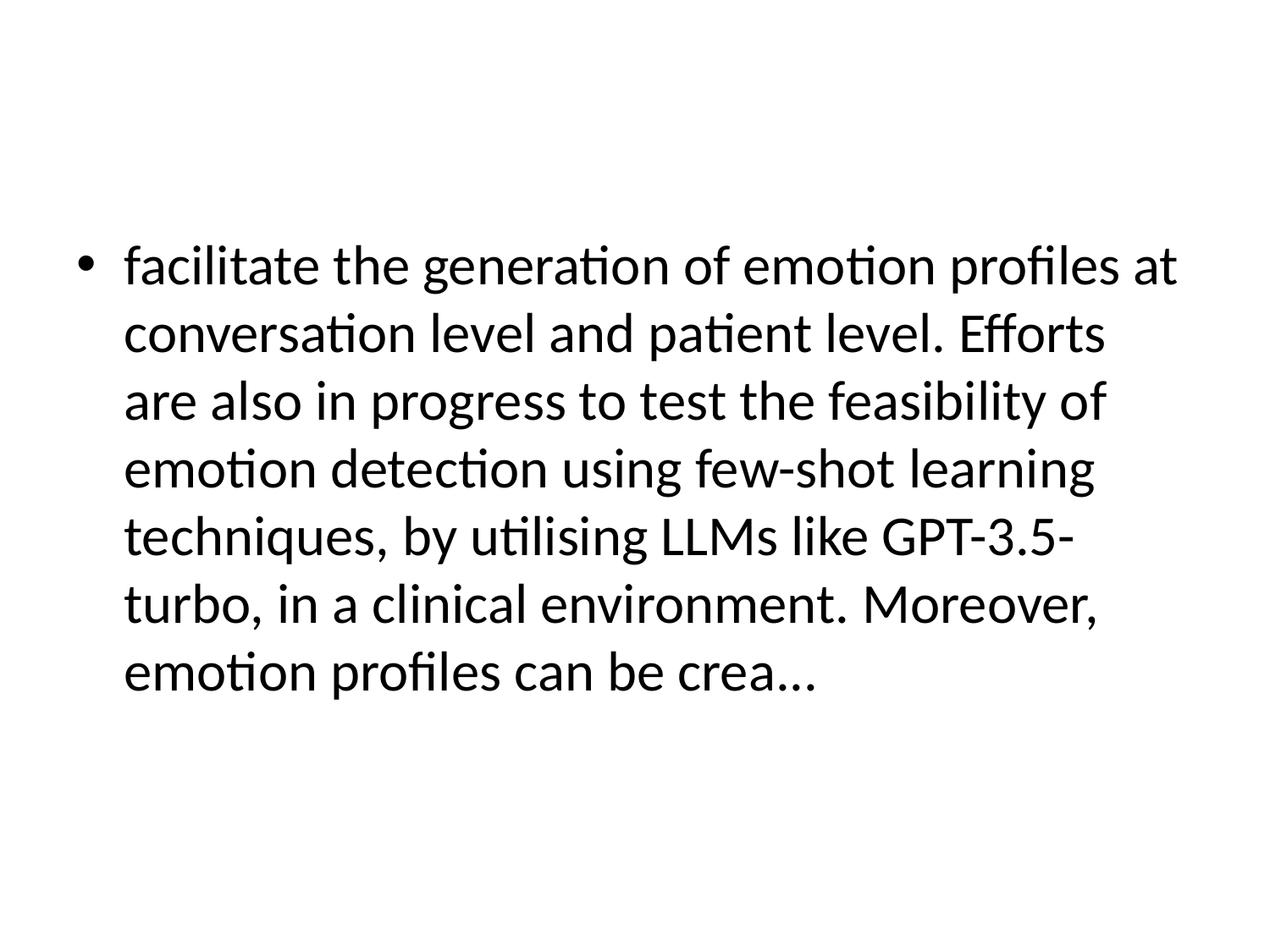

#
facilitate the generation of emotion profiles at conversation level and patient level. Efforts are also in progress to test the feasibility of emotion detection using few-shot learning techniques, by utilising LLMs like GPT-3.5-turbo, in a clinical environment. Moreover, emotion profiles can be crea...